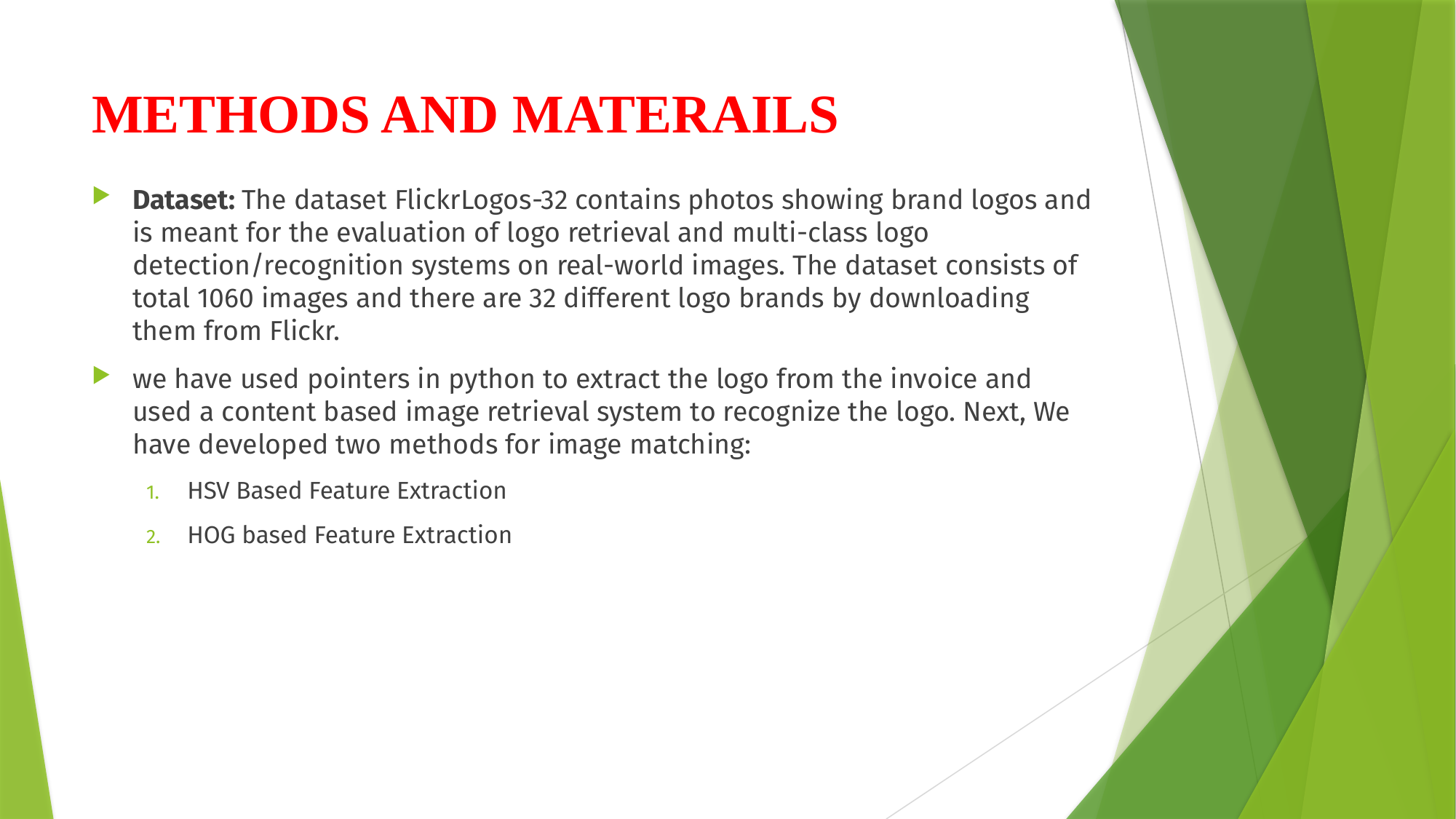

# METHODS AND MATERAILS
Dataset: The dataset FlickrLogos-32 contains photos showing brand logos and is meant for the evaluation of logo retrieval and multi-class logo detection/recognition systems on real-world images. The dataset consists of total 1060 images and there are 32 different logo brands by downloading them from Flickr.
we have used pointers in python to extract the logo from the invoice and used a content based image retrieval system to recognize the logo. Next, We have developed two methods for image matching:
HSV Based Feature Extraction
HOG based Feature Extraction